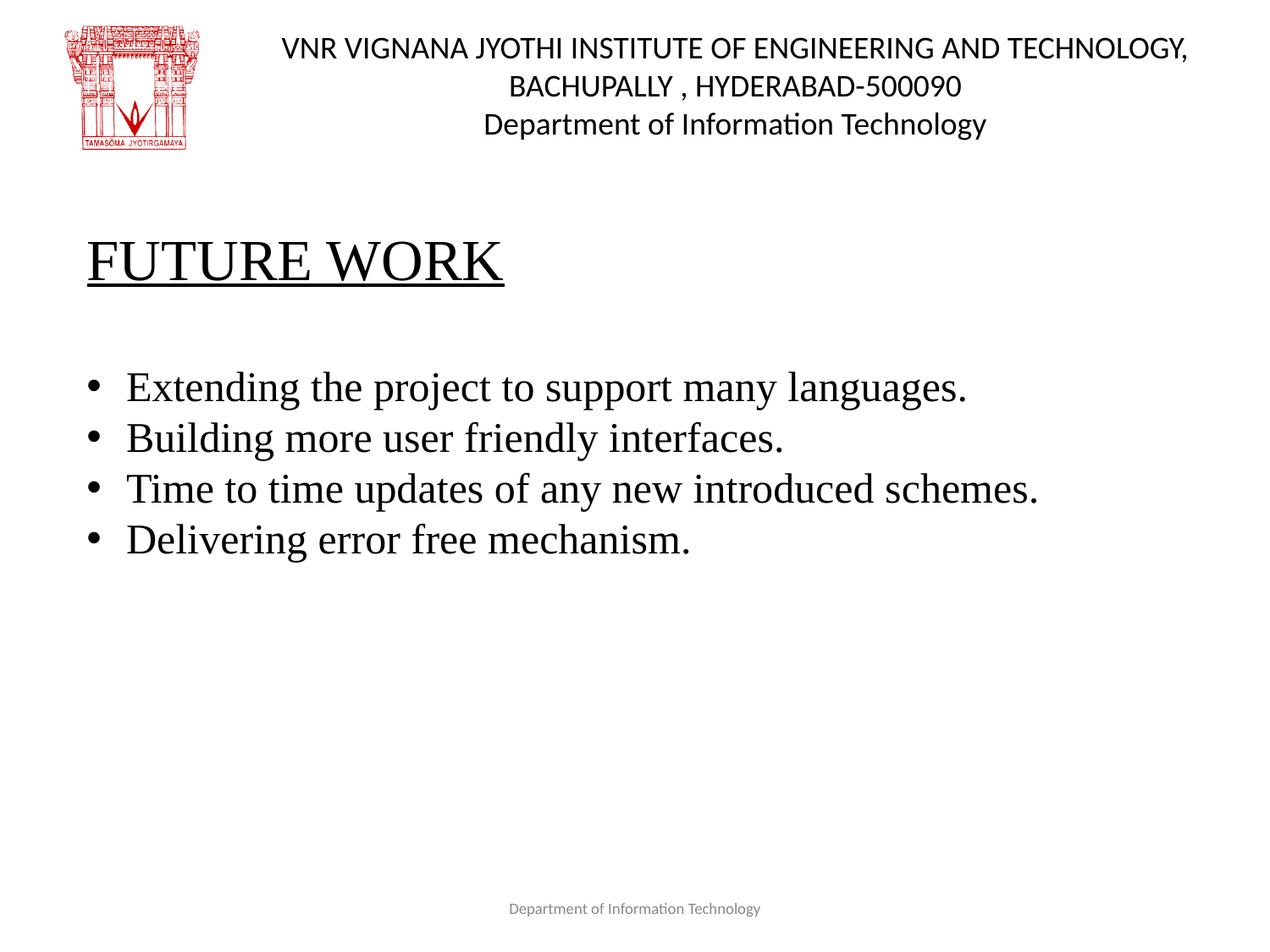

# FUTURE WORK
Extending the project to support many languages.
Building more user friendly interfaces.
Time to time updates of any new introduced schemes.
Delivering error free mechanism.
Department of Information Technology